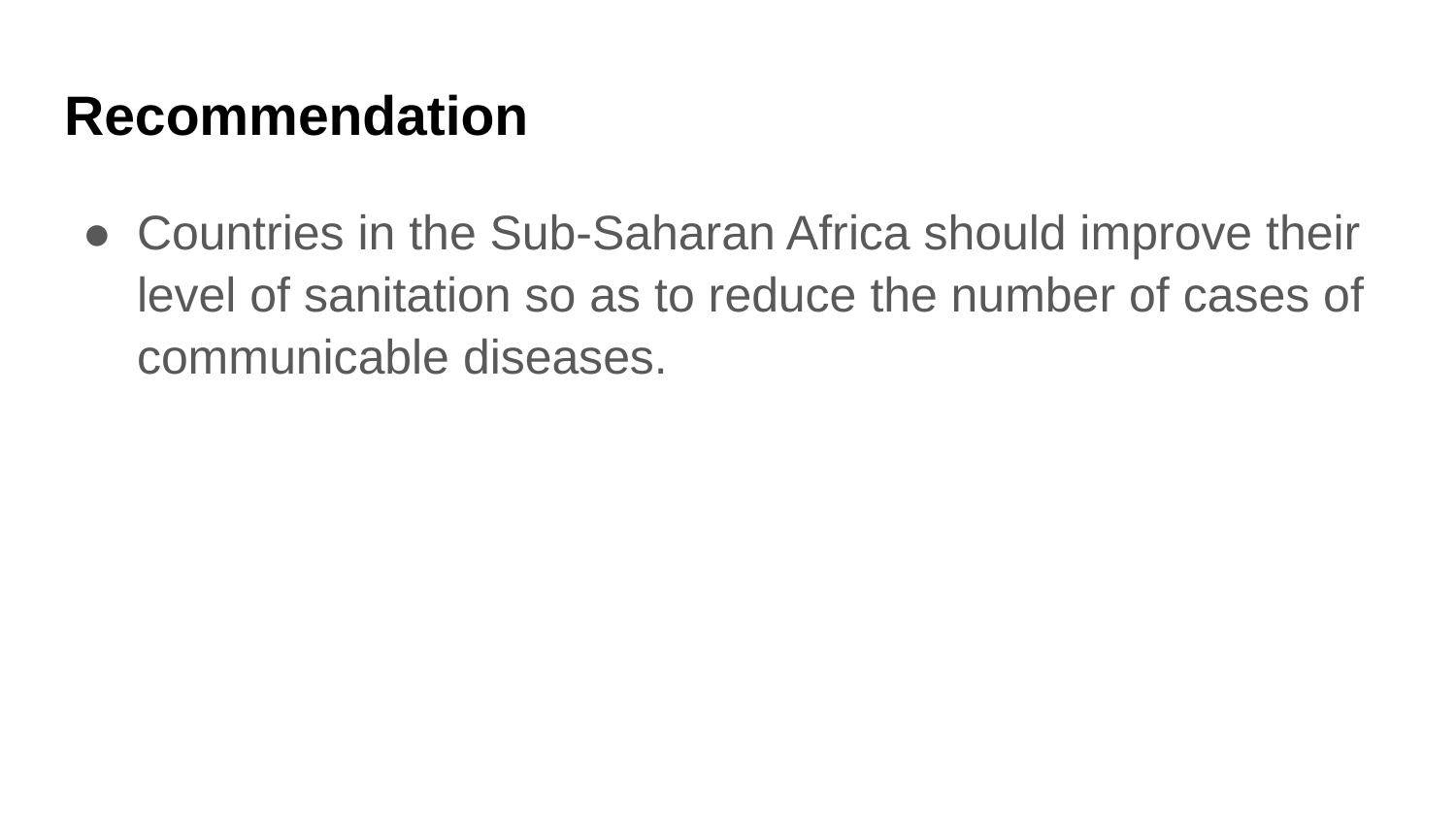

# Recommendation
Countries in the Sub-Saharan Africa should improve their level of sanitation so as to reduce the number of cases of communicable diseases.